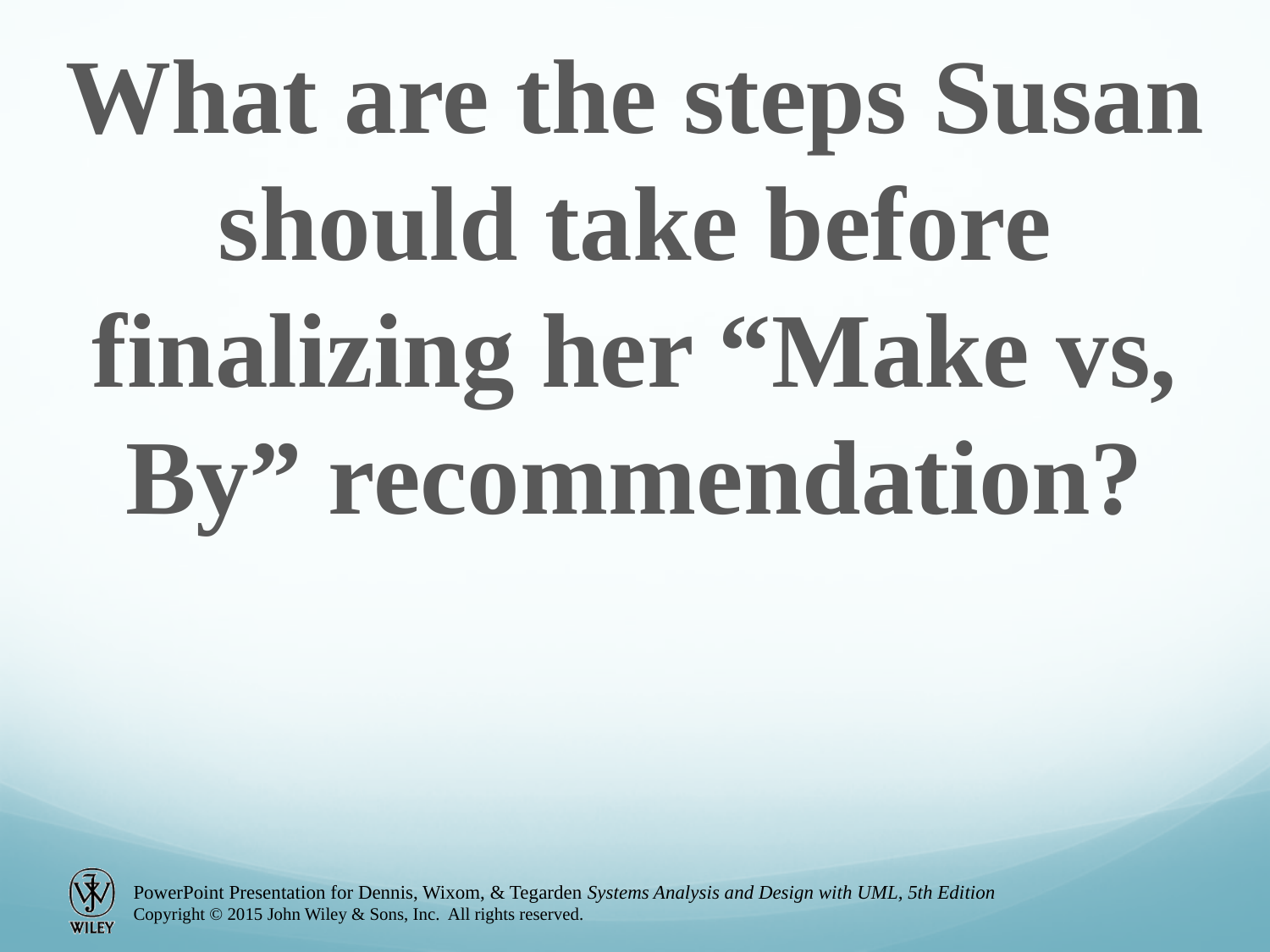

What are the steps Susan should take before finalizing her “Make vs, By” recommendation?